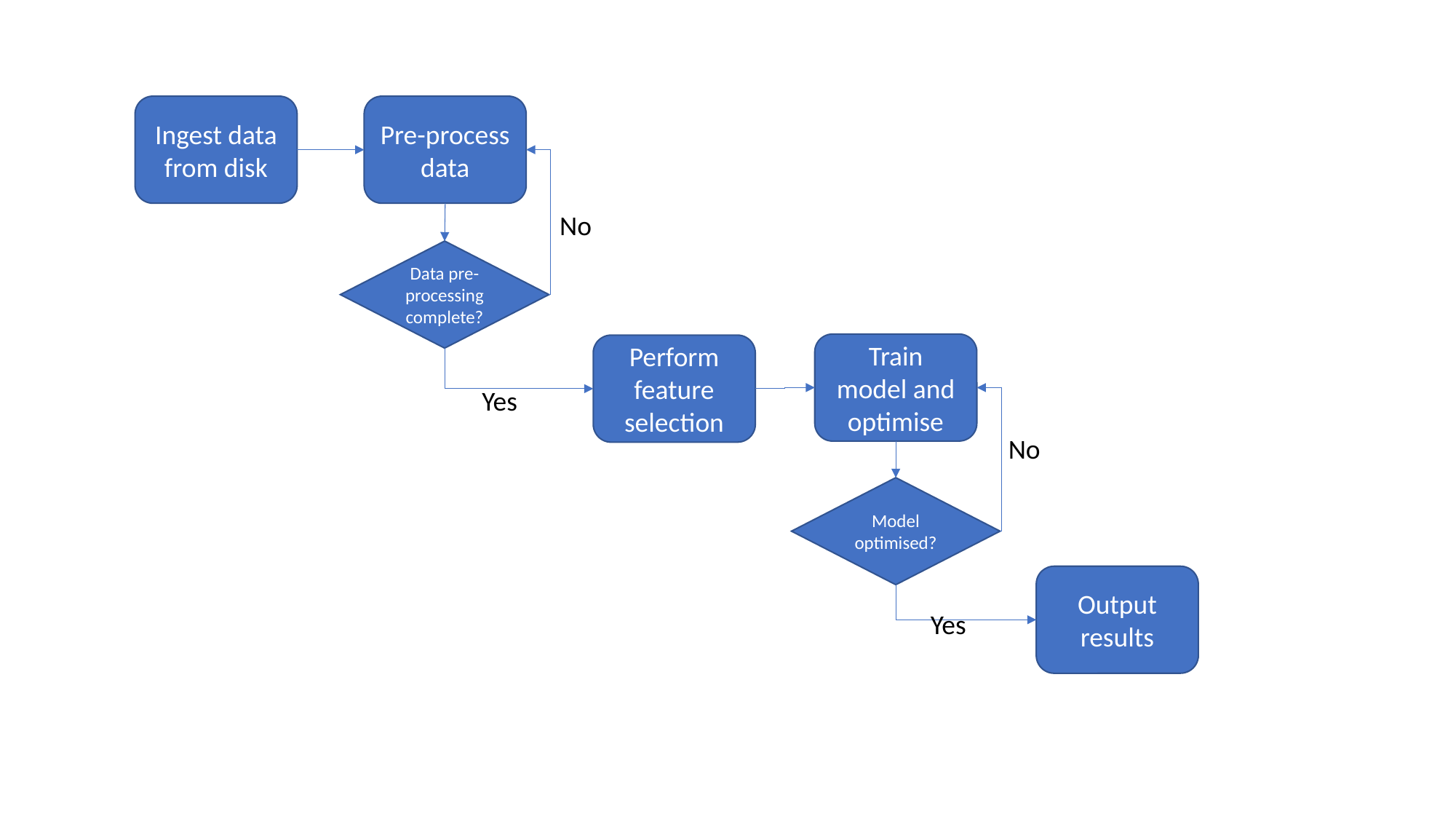

Ingest data from disk
Pre-process data
No
Data pre-processing complete?
Train model and optimise
Perform feature selection
Yes
No
Model optimised?
Output results
Yes